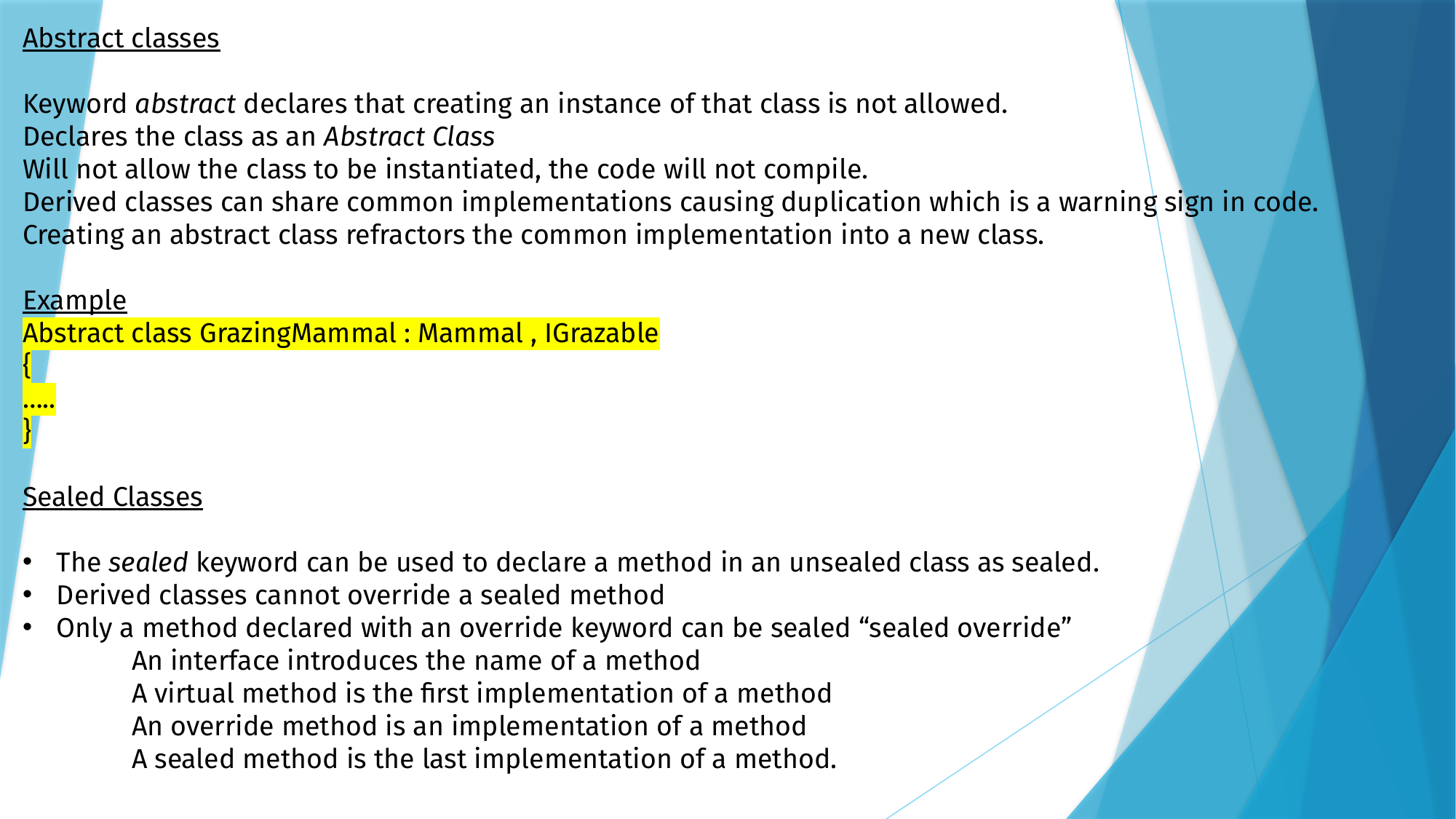

Abstract classes

Keyword abstract declares that creating an instance of that class is not allowed.
Declares the class as an Abstract Class
Will not allow the class to be instantiated, the code will not compile.
Derived classes can share common implementations causing duplication which is a warning sign in code.
Creating an abstract class refractors the common implementation into a new class.

Example
Abstract class GrazingMammal : Mammal , IGrazable
{
…..
}

Sealed Classes

The sealed keyword can be used to declare a method in an unsealed class as sealed.
Derived classes cannot override a sealed method
Only a method declared with an override keyword can be sealed “sealed override”
	An interface introduces the name of a method
	A virtual method is the first implementation of a method
	An override method is an implementation of a method
	A sealed method is the last implementation of a method.